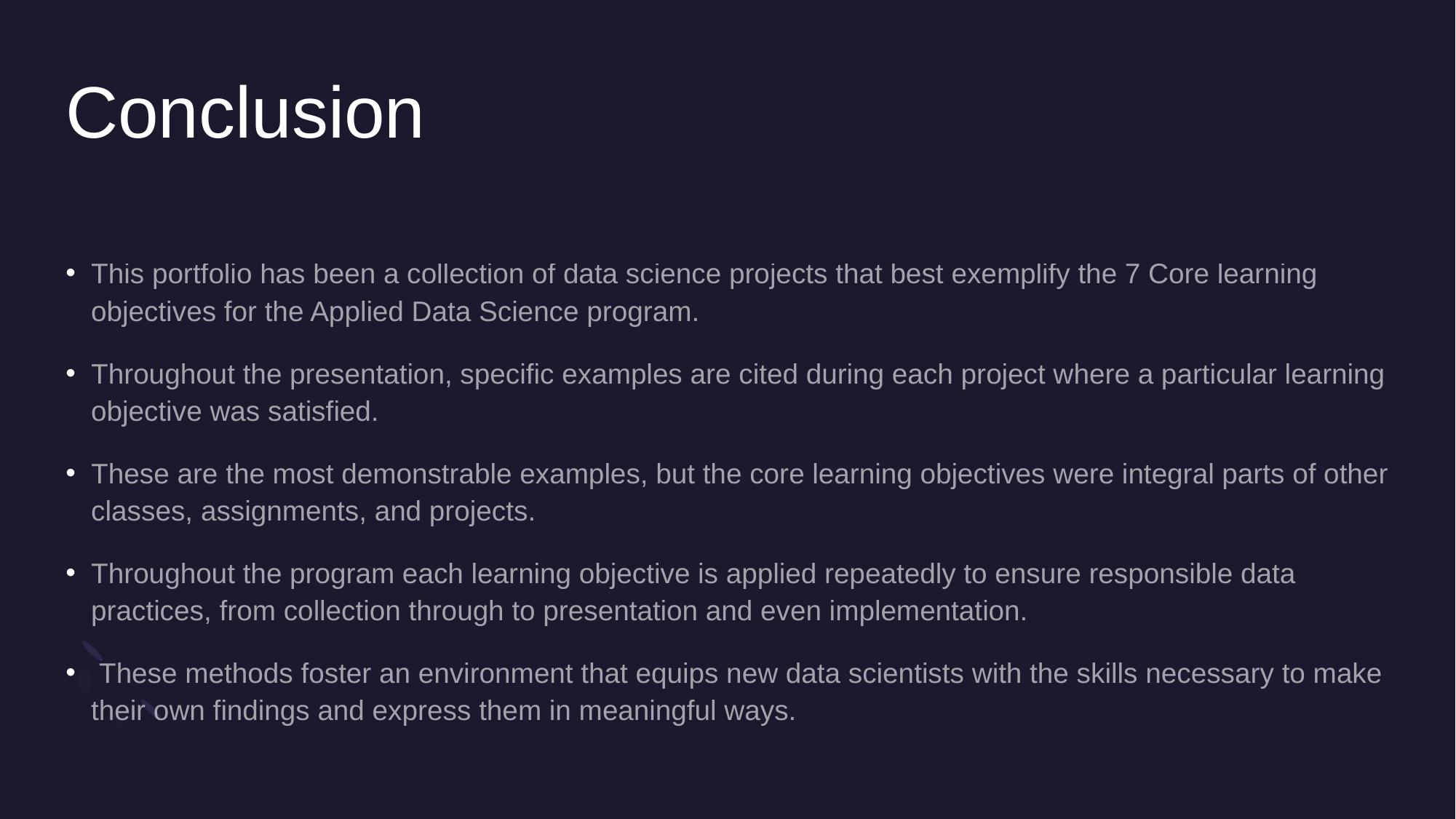

# Conclusion
This portfolio has been a collection of data science projects that best exemplify the 7 Core learning objectives for the Applied Data Science program.
Throughout the presentation, specific examples are cited during each project where a particular learning objective was satisfied.
These are the most demonstrable examples, but the core learning objectives were integral parts of other classes, assignments, and projects.
Throughout the program each learning objective is applied repeatedly to ensure responsible data practices, from collection through to presentation and even implementation.
 These methods foster an environment that equips new data scientists with the skills necessary to make their own findings and express them in meaningful ways.